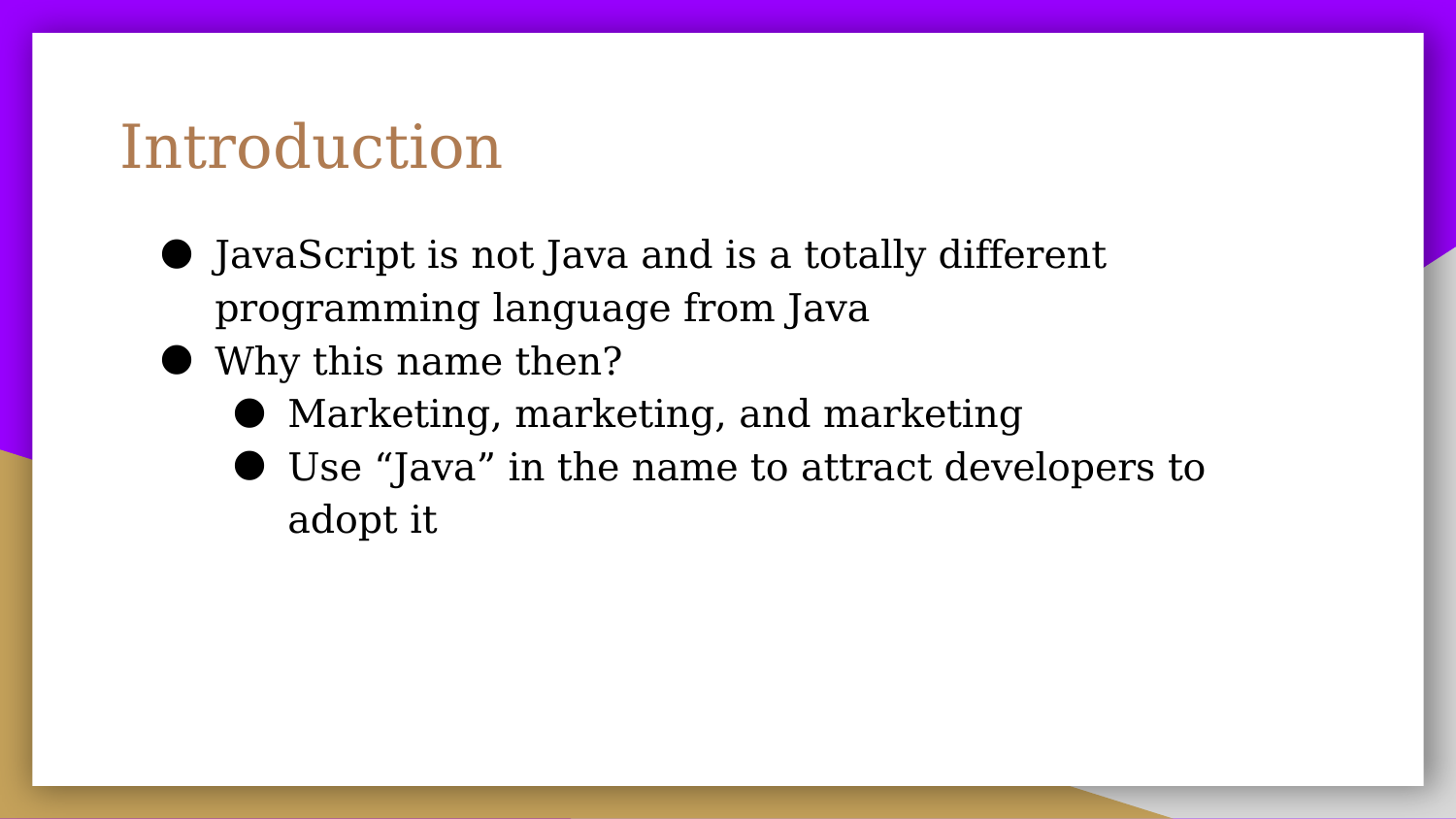

# Introduction
JavaScript is not Java and is a totally different programming language from Java
Why this name then?
Marketing, marketing, and marketing
Use “Java” in the name to attract developers to adopt it